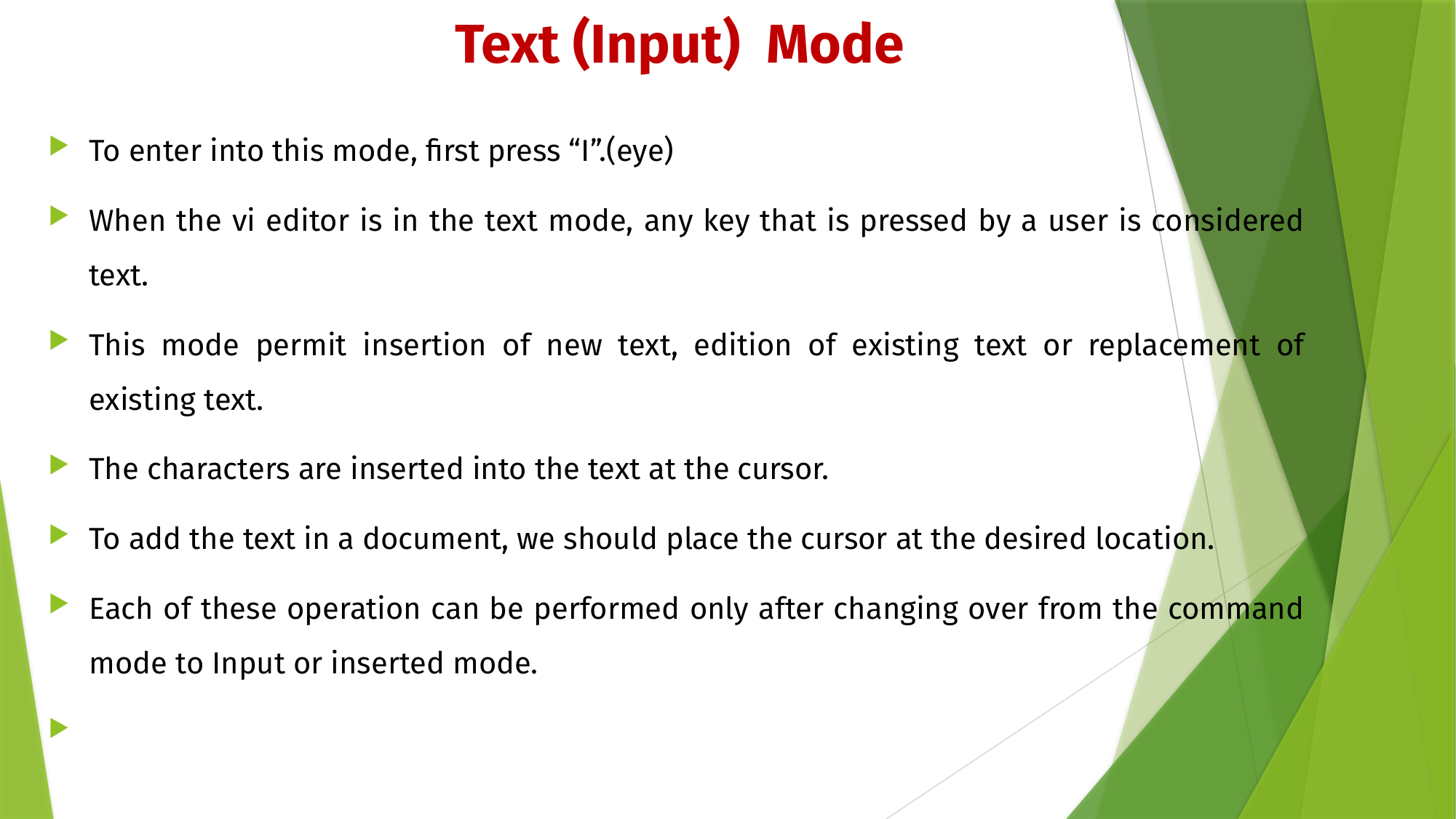

# Text (Input)  Mode
To enter into this mode, first press “I”.(eye)
When the vi editor is in the text mode, any key that is pressed by a user is considered text.
This mode permit insertion of new text, edition of existing text or replacement of existing text.
The characters are inserted into the text at the cursor.
To add the text in a document, we should place the cursor at the desired location.
Each of these operation can be performed only after changing over from the command mode to Input or inserted mode.